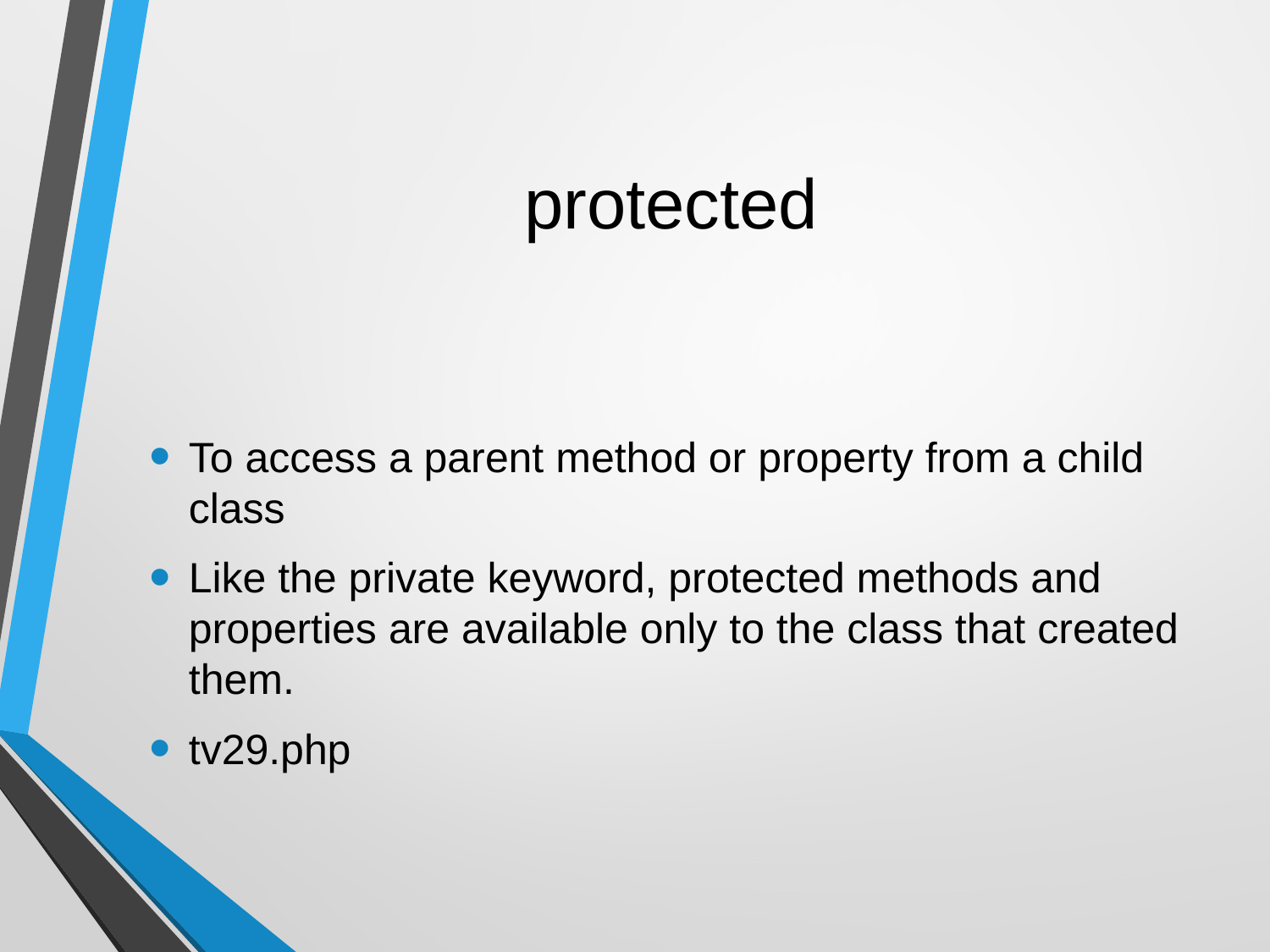

# protected
To access a parent method or property from a child class
Like the private keyword, protected methods and properties are available only to the class that created them.
tv29.php